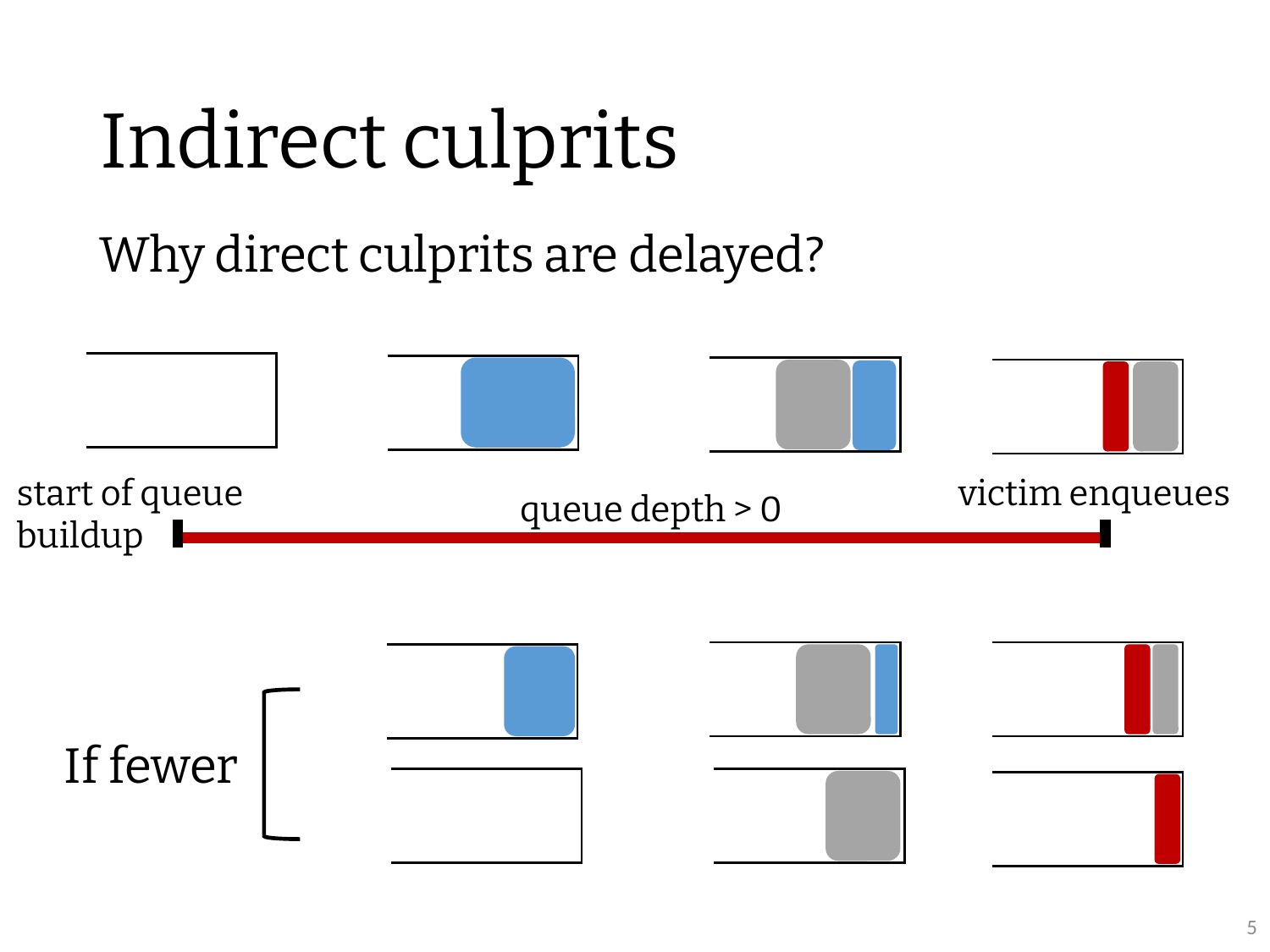

# Indirect culprits
Why direct culprits are delayed?
|  |
| --- |
|  |
| --- |

|  |
| --- |

|  |
| --- |

start of queue buildup
victim enqueues
queue depth > 0
|  |
| --- |
|  |
| --- |
|  |
| --- |

If fewer
|  |
| --- |
|  |
| --- |

|  |
| --- |

5